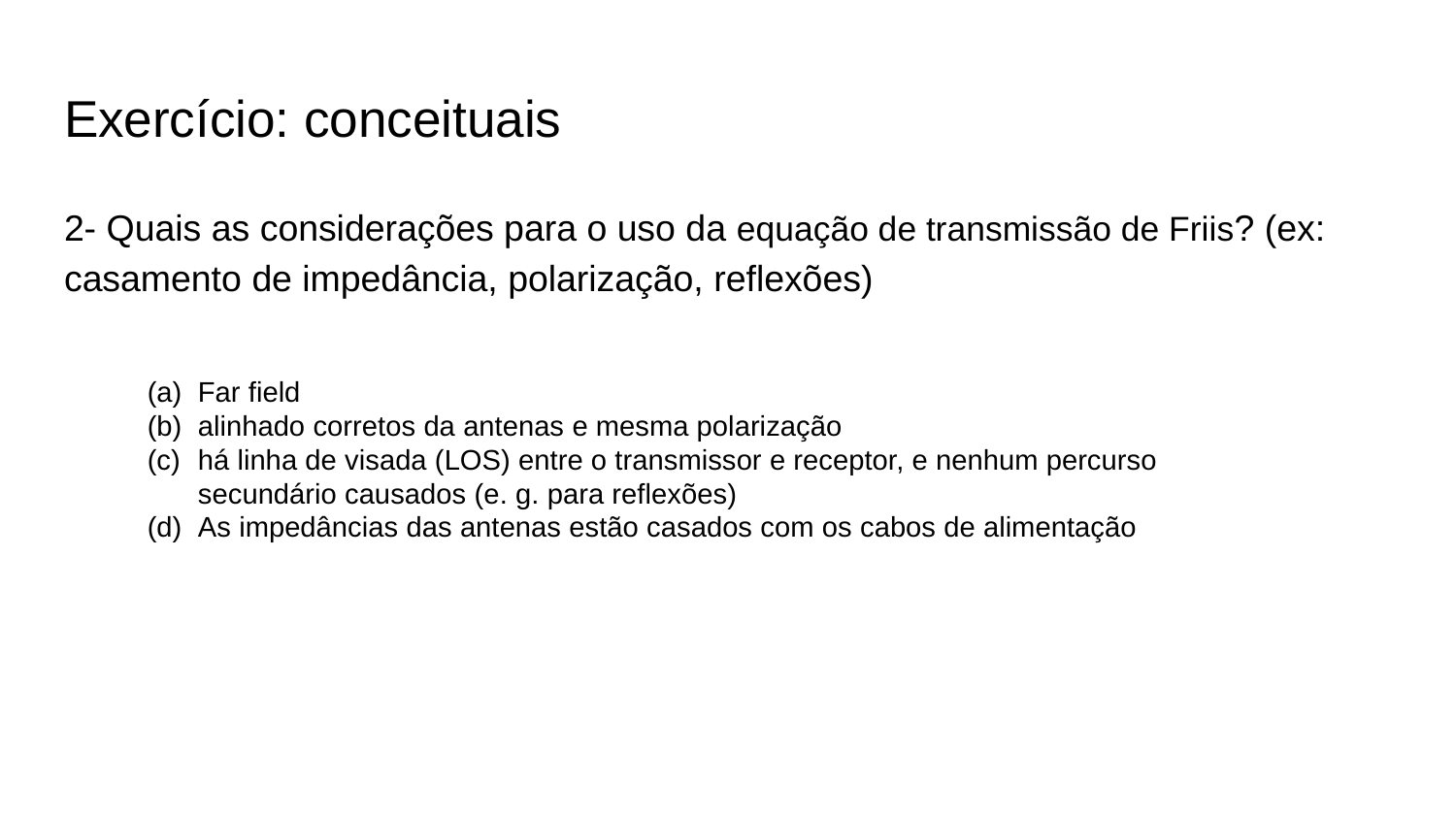

# Exercício: conceituais

2- Quais as considerações para o uso da equação de transmissão de Friis? (ex: casamento de impedância, polarização, reflexões)

Far field
alinhado corretos da antenas e mesma polarização
há linha de visada (LOS) entre o transmissor e receptor, e nenhum percurso secundário causados (e. g. para reflexões)
As impedâncias das antenas estão casados com os cabos de alimentação